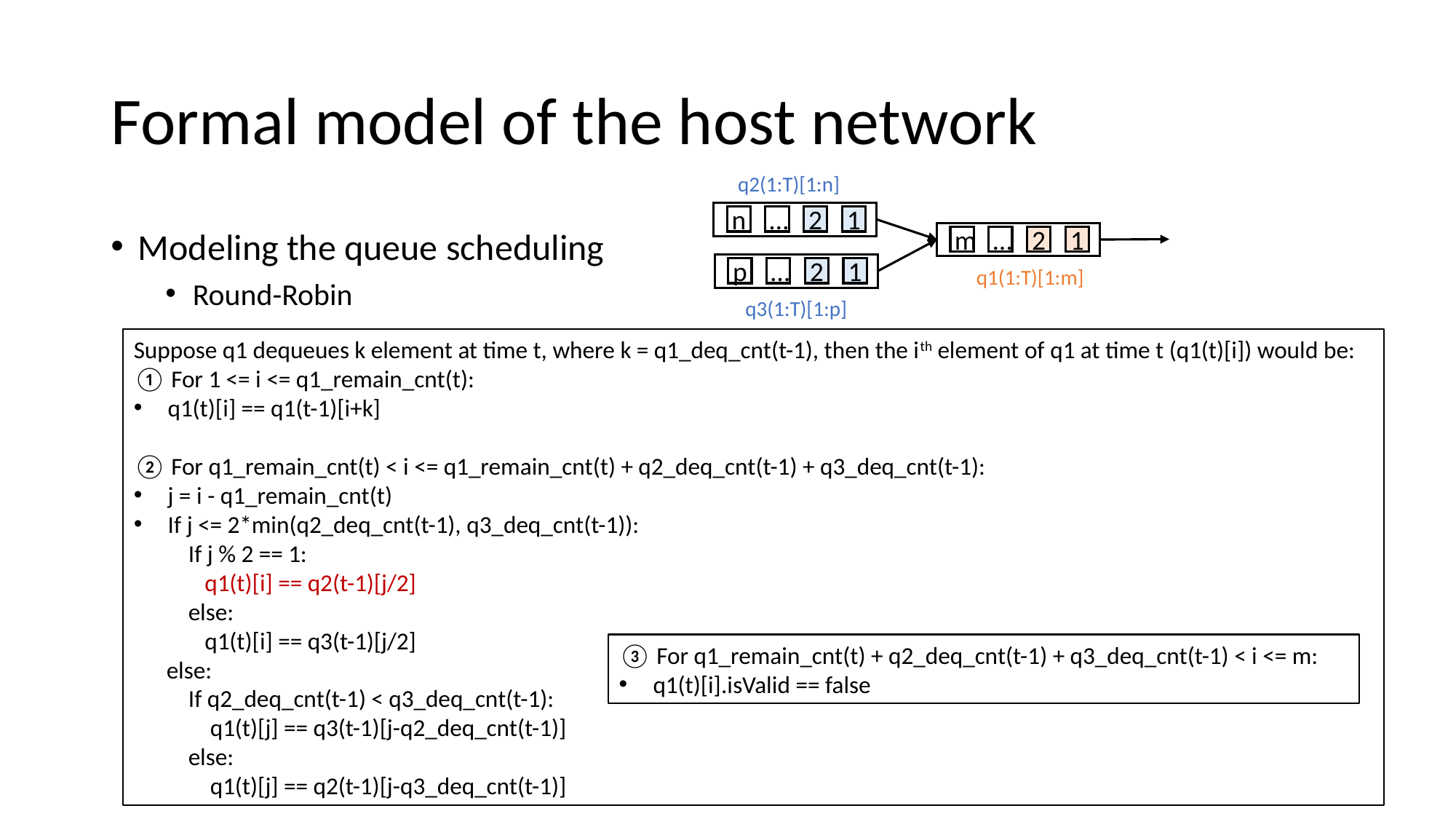

# Formal model of the host network
q2(1:T)[1:n]

n
…
2
1

m
…
2
1
q1(1:T)[1:m]

p
…
2
1
q3(1:T)[1:p]
Modeling the queue scheduling
Round-Robin

Suppose q1 dequeues k element at time t, where k = q1_deq_cnt(t-1), then the ith element of q1 at time t (q1(t)[i]) would be:
① For 1 <= i <= q1_remain_cnt(t):
q1(t)[i] == q1(t-1)[i+k]

② For q1_remain_cnt(t) < i <= q1_remain_cnt(t) + q2_deq_cnt(t-1) + q3_deq_cnt(t-1):
j = i - q1_remain_cnt(t)
If j <= 2*min(q2_deq_cnt(t-1), q3_deq_cnt(t-1)):
          If j % 2 == 1:
             q1(t)[i] == q2(t-1)[j/2]
          else:
             q1(t)[i] == q3(t-1)[j/2]
      else:
          If q2_deq_cnt(t-1) < q3_deq_cnt(t-1):
              q1(t)[j] == q3(t-1)[j-q2_deq_cnt(t-1)]
          else:
              q1(t)[j] == q2(t-1)[j-q3_deq_cnt(t-1)]
③ For q1_remain_cnt(t) + q2_deq_cnt(t-1) + q3_deq_cnt(t-1) < i <= m:
q1(t)[i].isValid == false
23
Suppose q1 remains q1_remain_cnt elements, q2/q3 dequeues q2_deq_cnt/q3_deq_cnt elements, then the ith element of q1 at time t (q1[i]) would be:

For q1_remain_cnt < i <= q1_remain_cnt + q2_deq_cnt + q3_deq_cnt:
j = i - q1_remain_cnt
If j <= 2*min(q2_deq_cnt, q3_deq_cnt):
          If j % 2 == 1:
             q1[i] == q2[j/2]
          else:
             q1[i] == q3[j/2]
      else:
          If q2_deq_cnt < q3_deq_cnt:
              q1[j] == q3[j-q2_deq_cnt]
          else:
              q1[j] == q2[j-q3_deq_cnt]